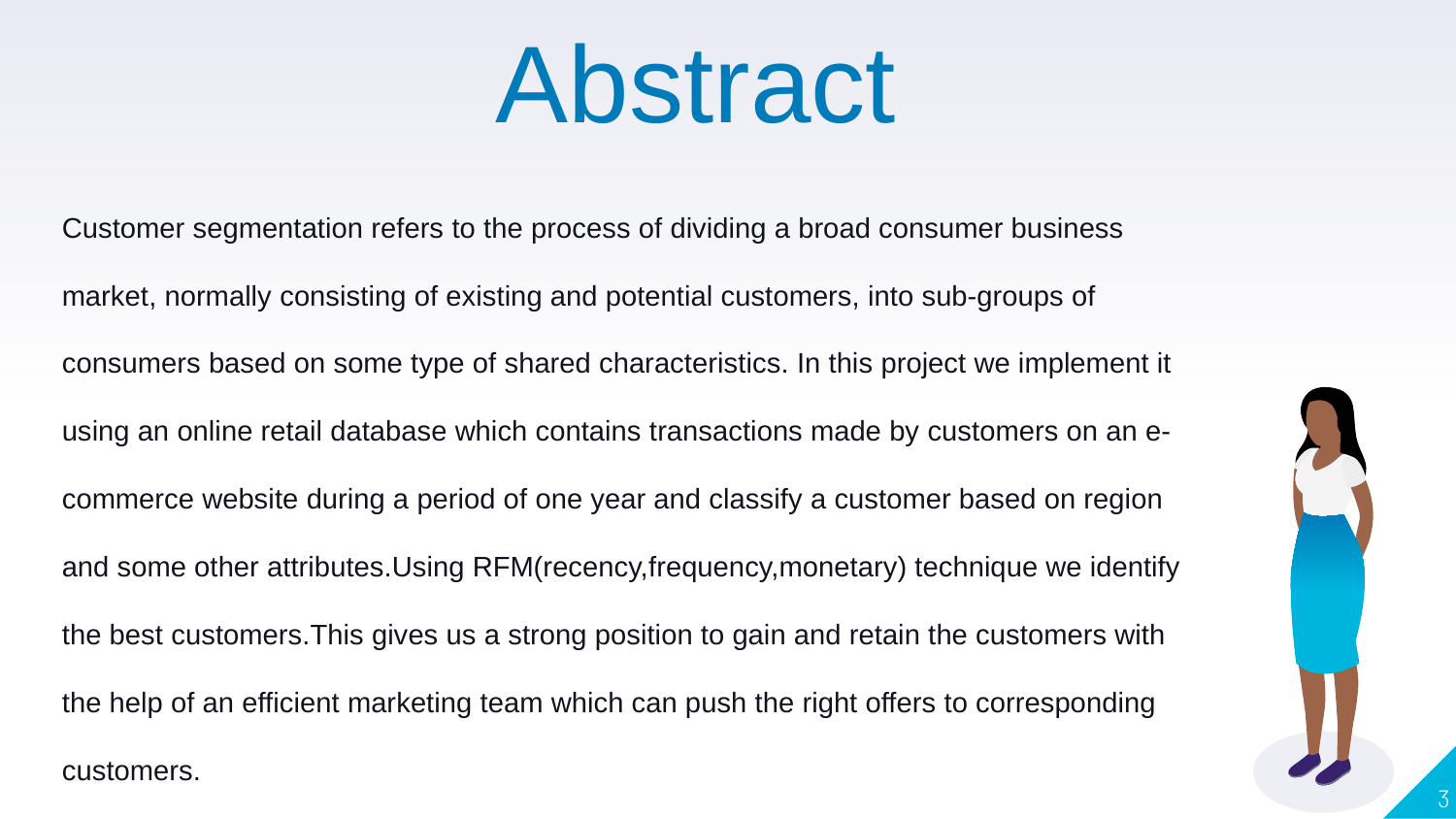

Abstract
Customer segmentation refers to the process of dividing a broad consumer business market, normally consisting of existing and potential customers, into sub-groups of consumers based on some type of shared characteristics. In this project we implement it using an online retail database which contains transactions made by customers on an e-commerce website during a period of one year and classify a customer based on region and some other attributes.Using RFM(recency,frequency,monetary) technique we identify the best customers.This gives us a strong position to gain and retain the customers with the help of an efficient marketing team which can push the right offers to corresponding customers.

3